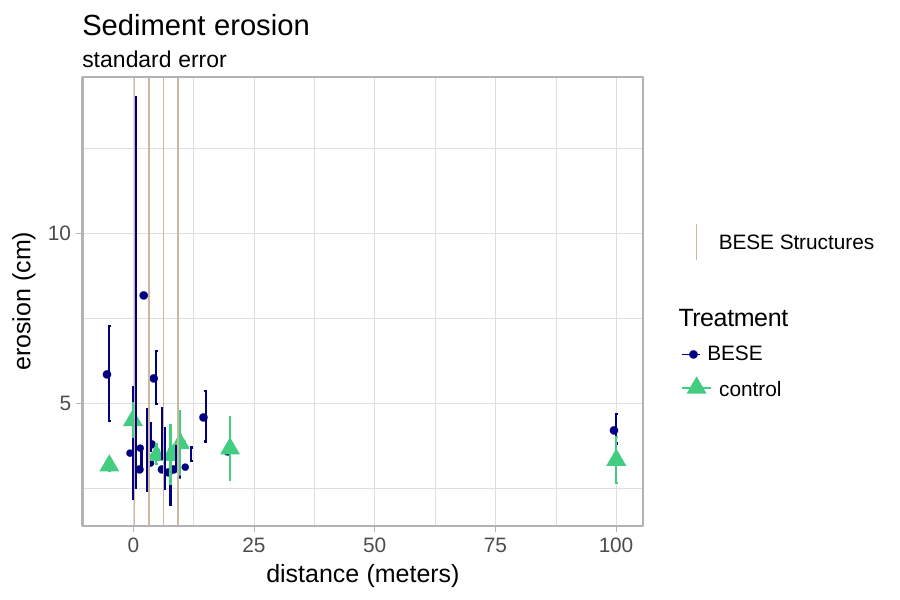

# Sediment erosion
standard error

10

●

BESE Structures

Treatment
 ● BESE
control
●
erosion (cm)

●
●

5

●

●●●

●

●●●●●

●

0
25
50
75
100
distance (meters)
42